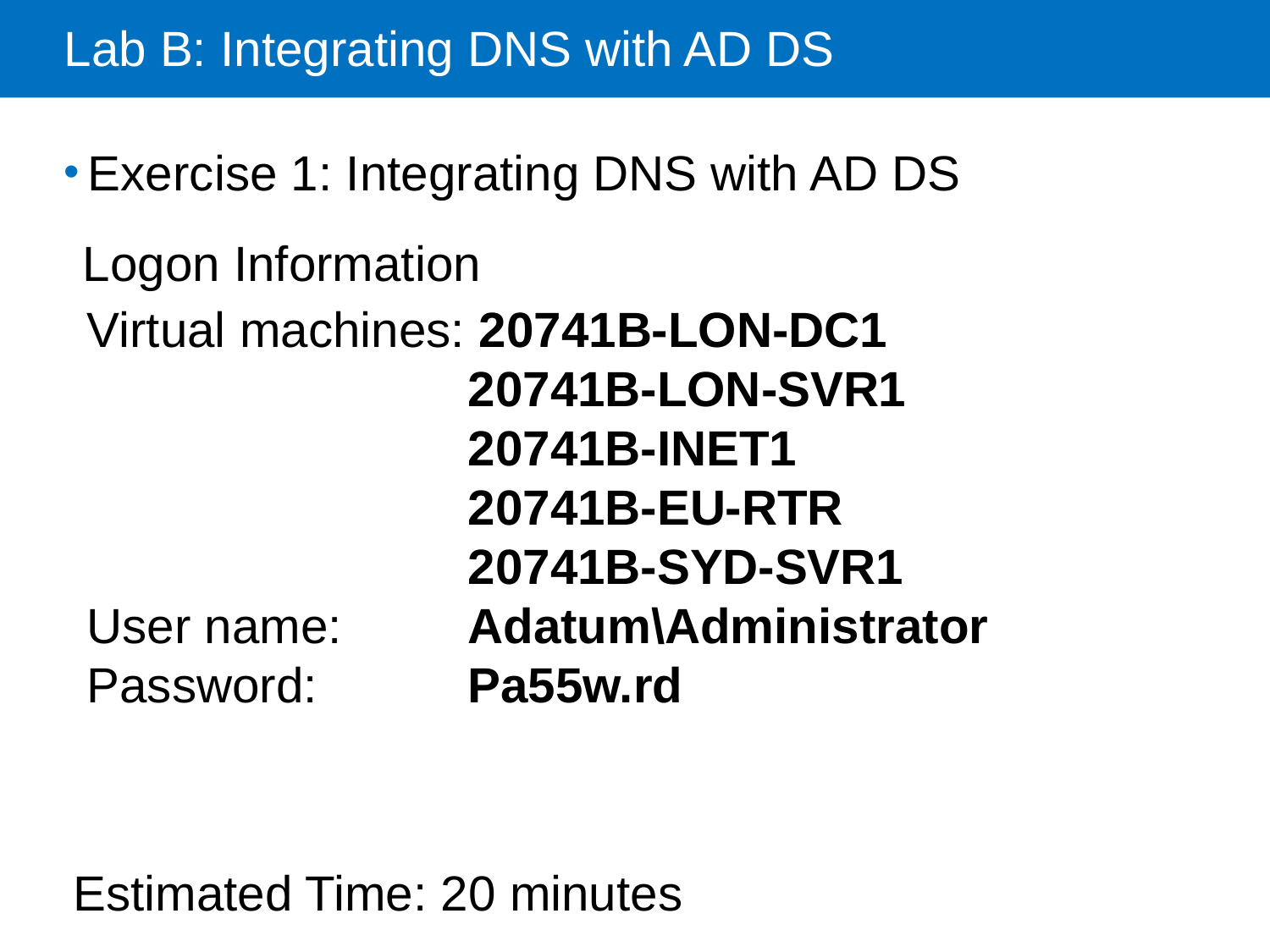

# Lab B: Integrating DNS with AD DS
Exercise 1: Integrating DNS with AD DS
Logon Information
Virtual machines: 20741B-LON-DC1
			20741B-LON-SVR1
			20741B-INET1
			20741B-EU-RTR
			20741B-SYD-SVR1
User name: 	Adatum\Administrator
Password: 		Pa55w.rd
Estimated Time: 20 minutes